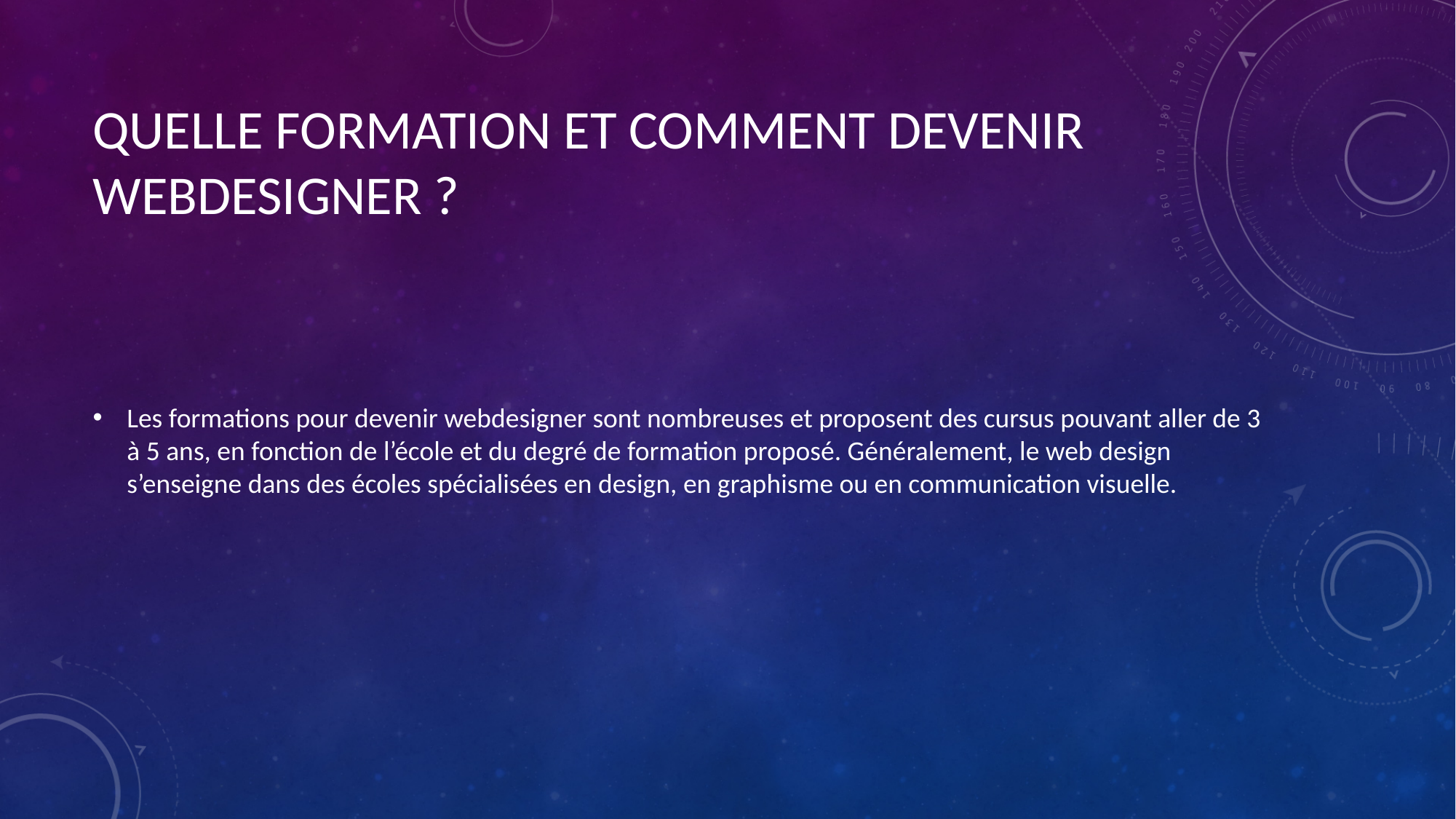

# Quelle formation et comment devenir Webdesigner ?
Les formations pour devenir webdesigner sont nombreuses et proposent des cursus pouvant aller de 3 à 5 ans, en fonction de l’école et du degré de formation proposé. Généralement, le web design s’enseigne dans des écoles spécialisées en design, en graphisme ou en communication visuelle.